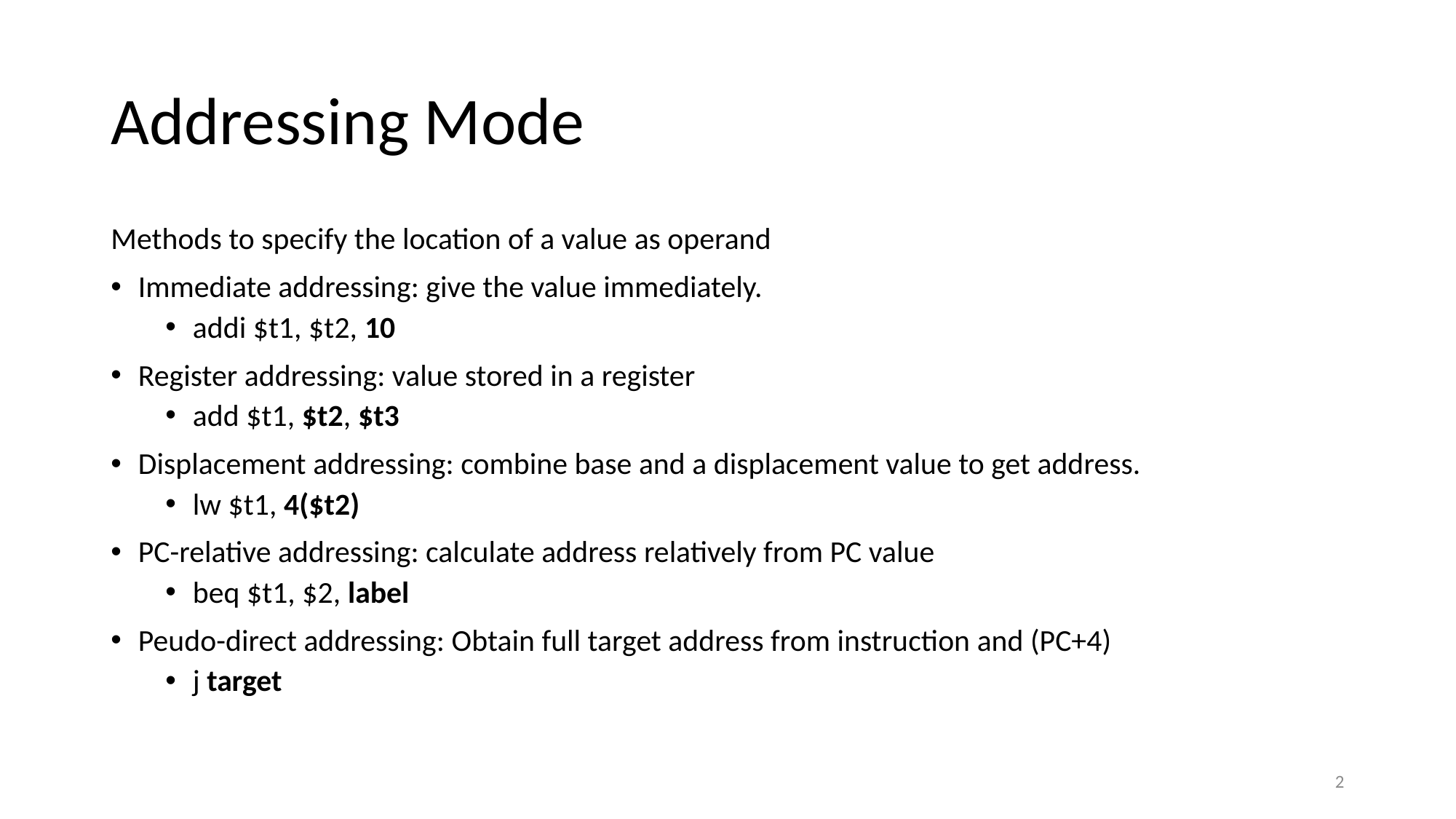

# Addressing Mode
Methods to specify the location of a value as operand
Immediate addressing: give the value immediately.
addi $t1, $t2, 10
Register addressing: value stored in a register
add $t1, $t2, $t3
Displacement addressing: combine base and a displacement value to get address.
lw $t1, 4($t2)
PC-relative addressing: calculate address relatively from PC value
beq $t1, $2, label
Peudo-direct addressing: Obtain full target address from instruction and (PC+4)
j target

2